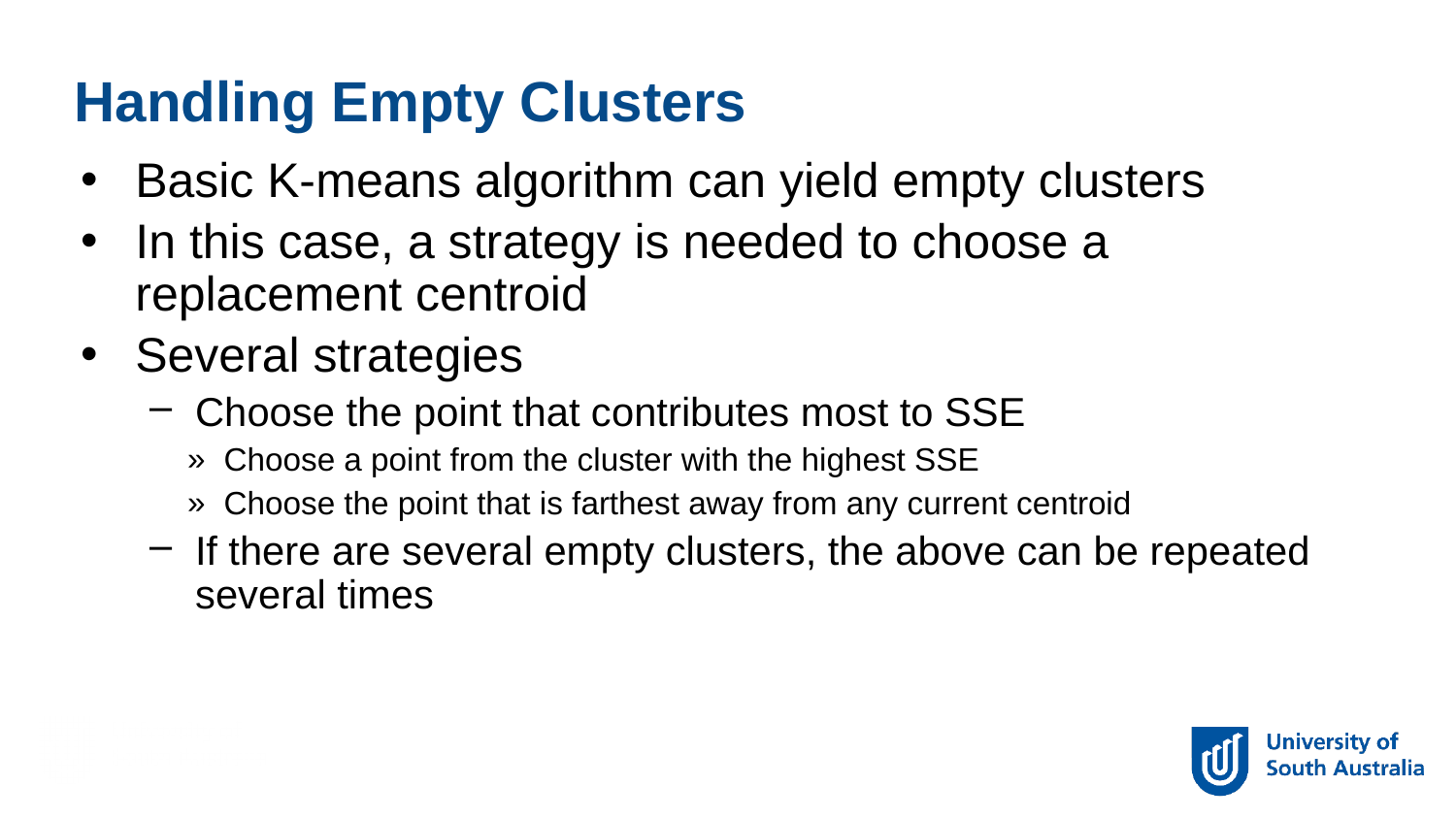

Handling Empty Clusters
Basic K-means algorithm can yield empty clusters
In this case, a strategy is needed to choose a replacement centroid
Several strategies
Choose the point that contributes most to SSE
Choose a point from the cluster with the highest SSE
Choose the point that is farthest away from any current centroid
If there are several empty clusters, the above can be repeated several times